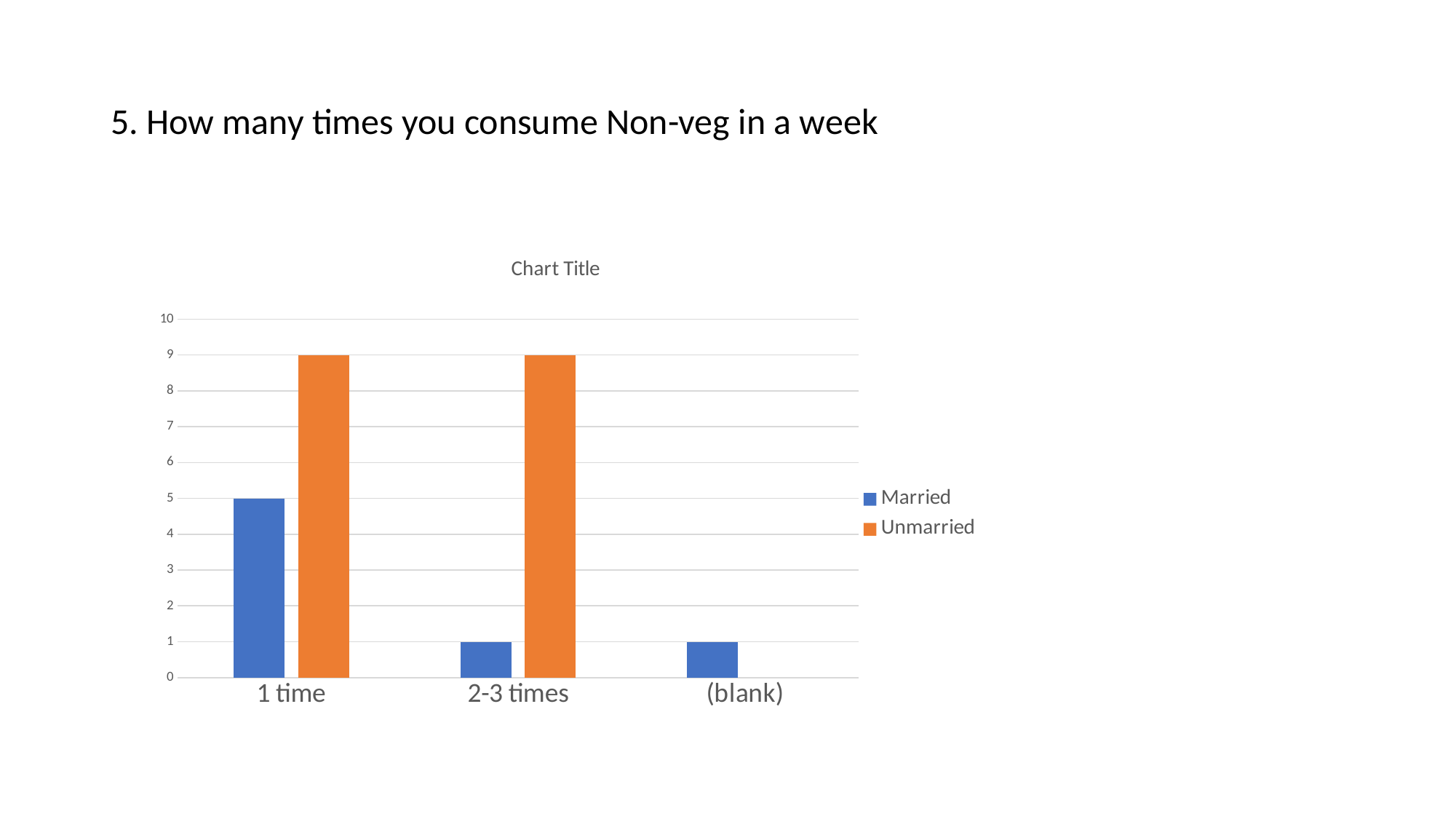

# 5. How many times you consume Non-veg in a week

### Chart:

| Category | Married | Unmarried |
|---|---|---|
| 1 time | 5.0 | 9.0 |
| 2-3 times | 1.0 | 9.0 |
| (blank) | 1.0 | None |